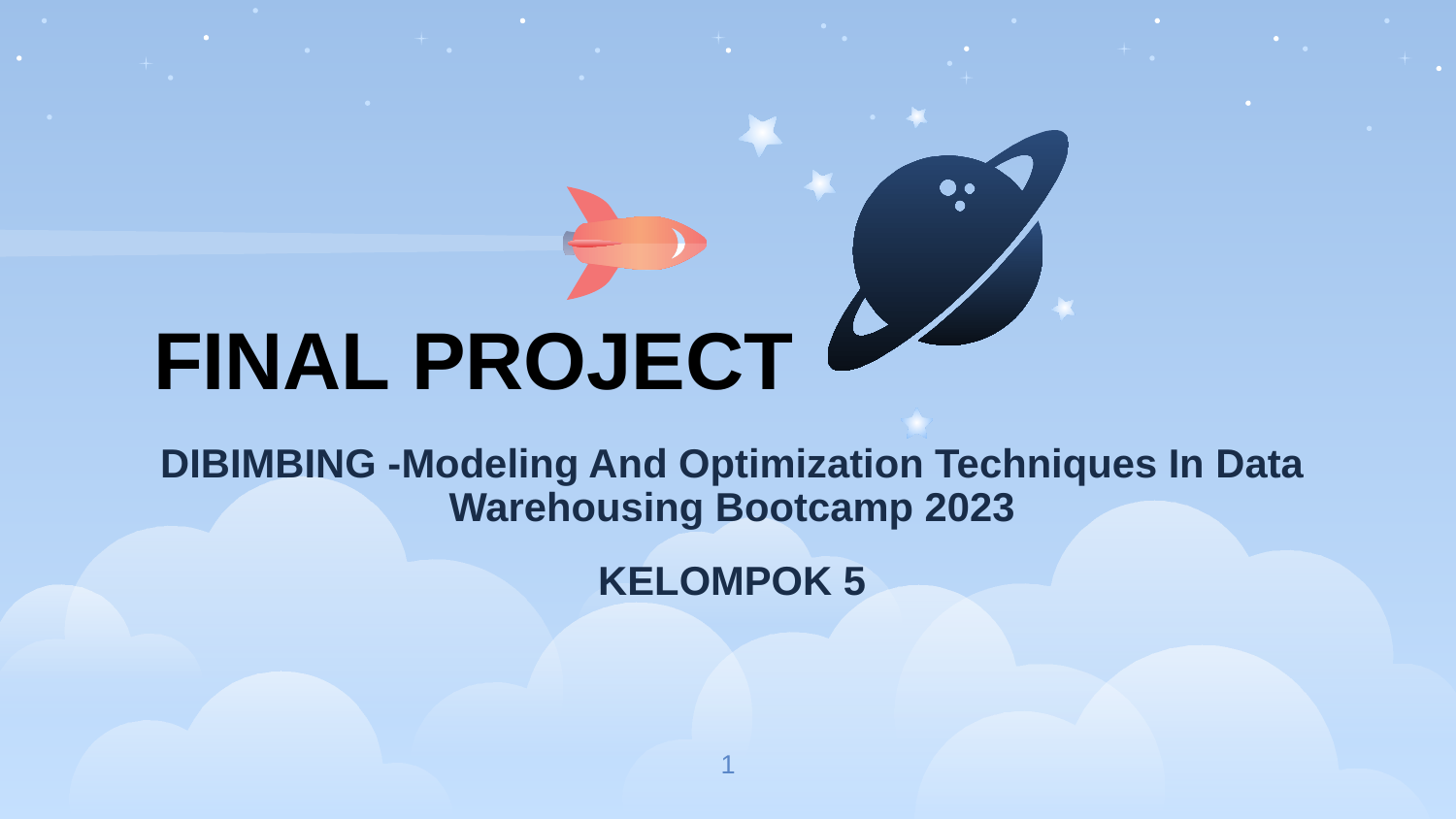

FINAL PROJECT

DIBIMBING -Modeling And Optimization Techniques In Data Warehousing Bootcamp 2023
KELOMPOK 5
1